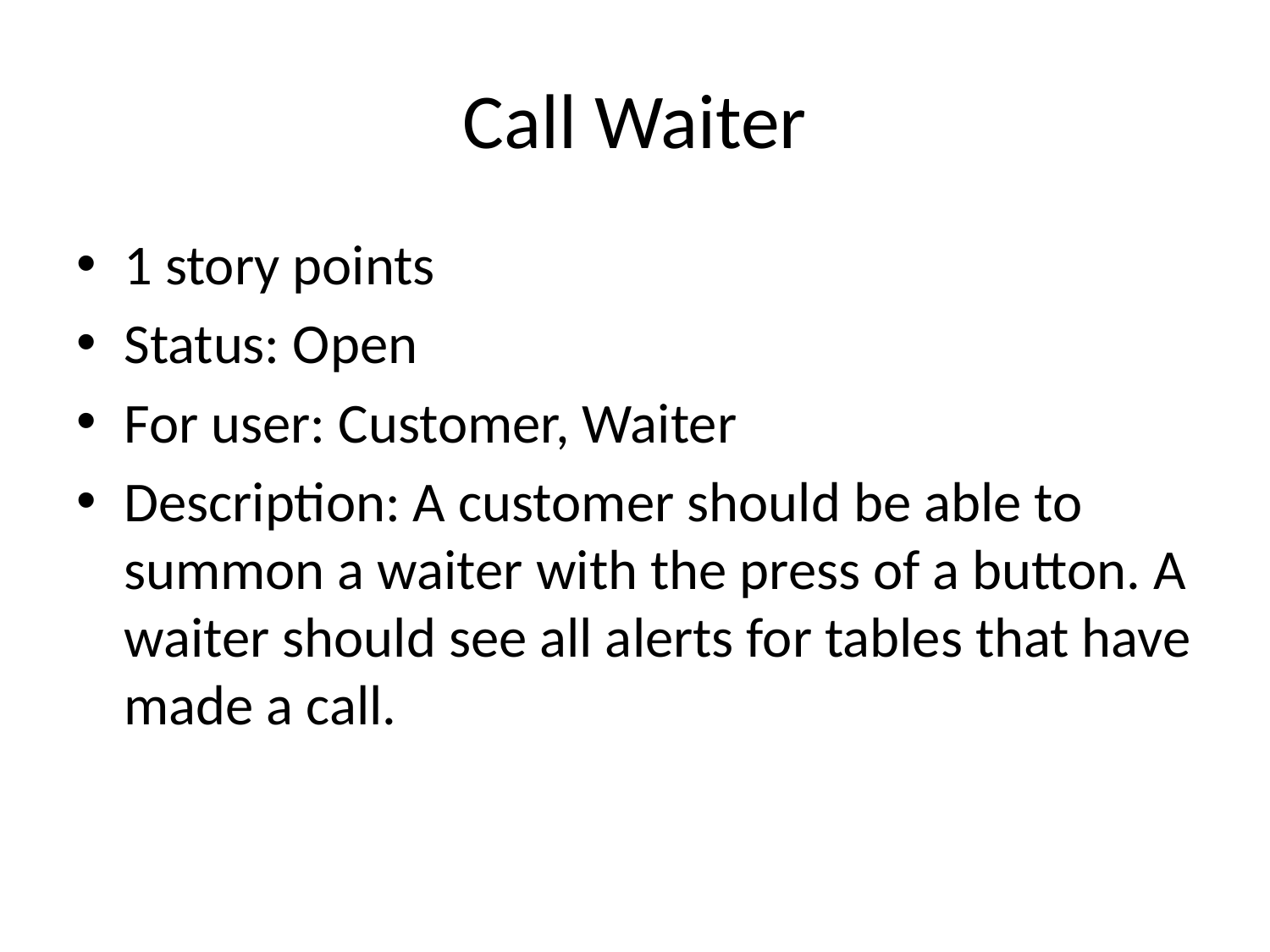

# Call Waiter
1 story points
Status: Open
For user: Customer, Waiter
Description: A customer should be able to summon a waiter with the press of a button. A waiter should see all alerts for tables that have made a call.